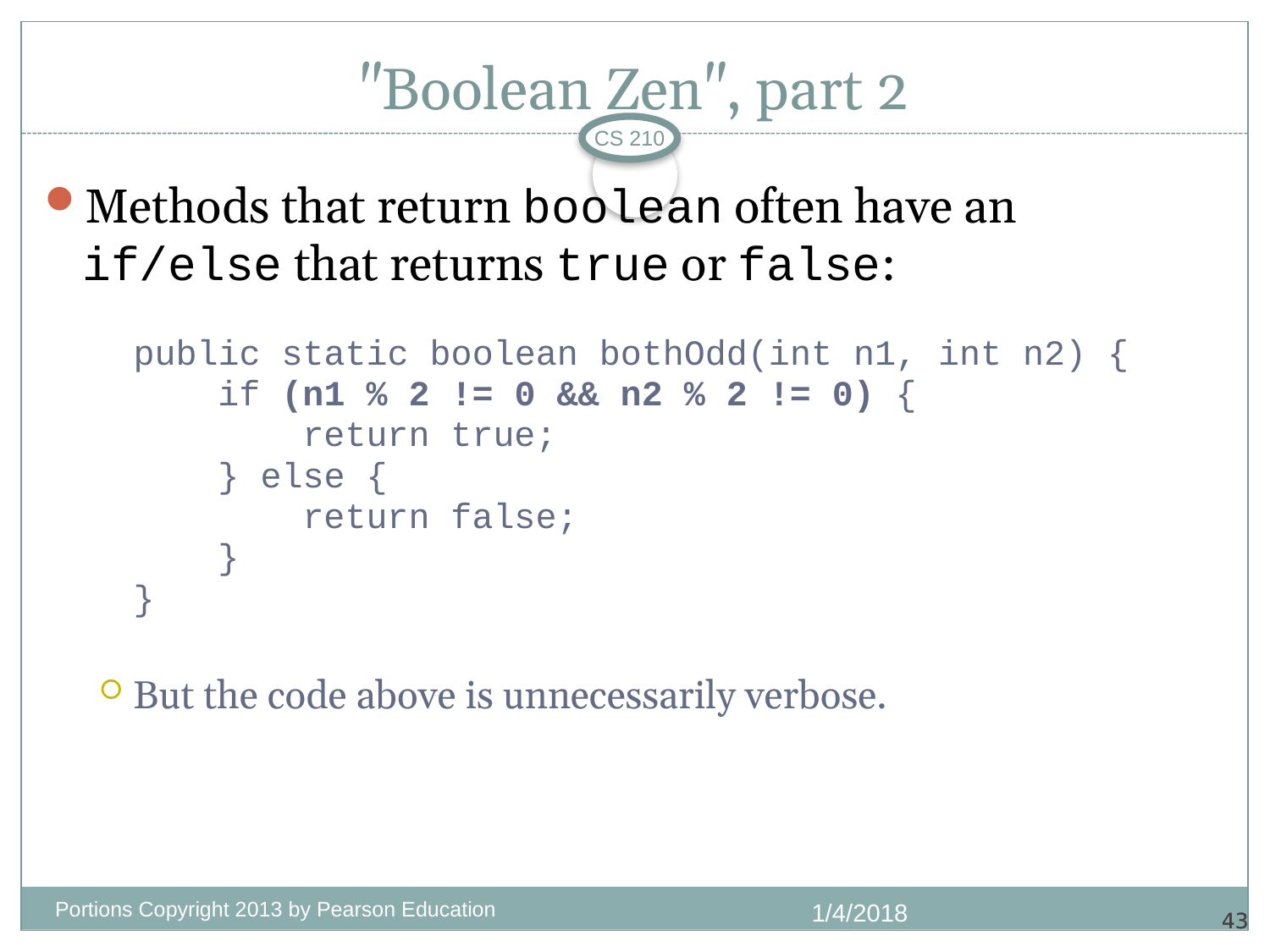

# "Boolean Zen", part 2
CS 210
Methods that return boolean often have an
if/else that returns true or false:

	public static boolean bothOdd(int n1, int n2) {
	    if (n1 % 2 != 0 && n2 % 2 != 0) {
	        return true;
	    } else {
	        return false;
	    }
	}

But the code above is unnecessarily verbose.
Portions Copyright 2013 by Pearson Education
1/4/2018